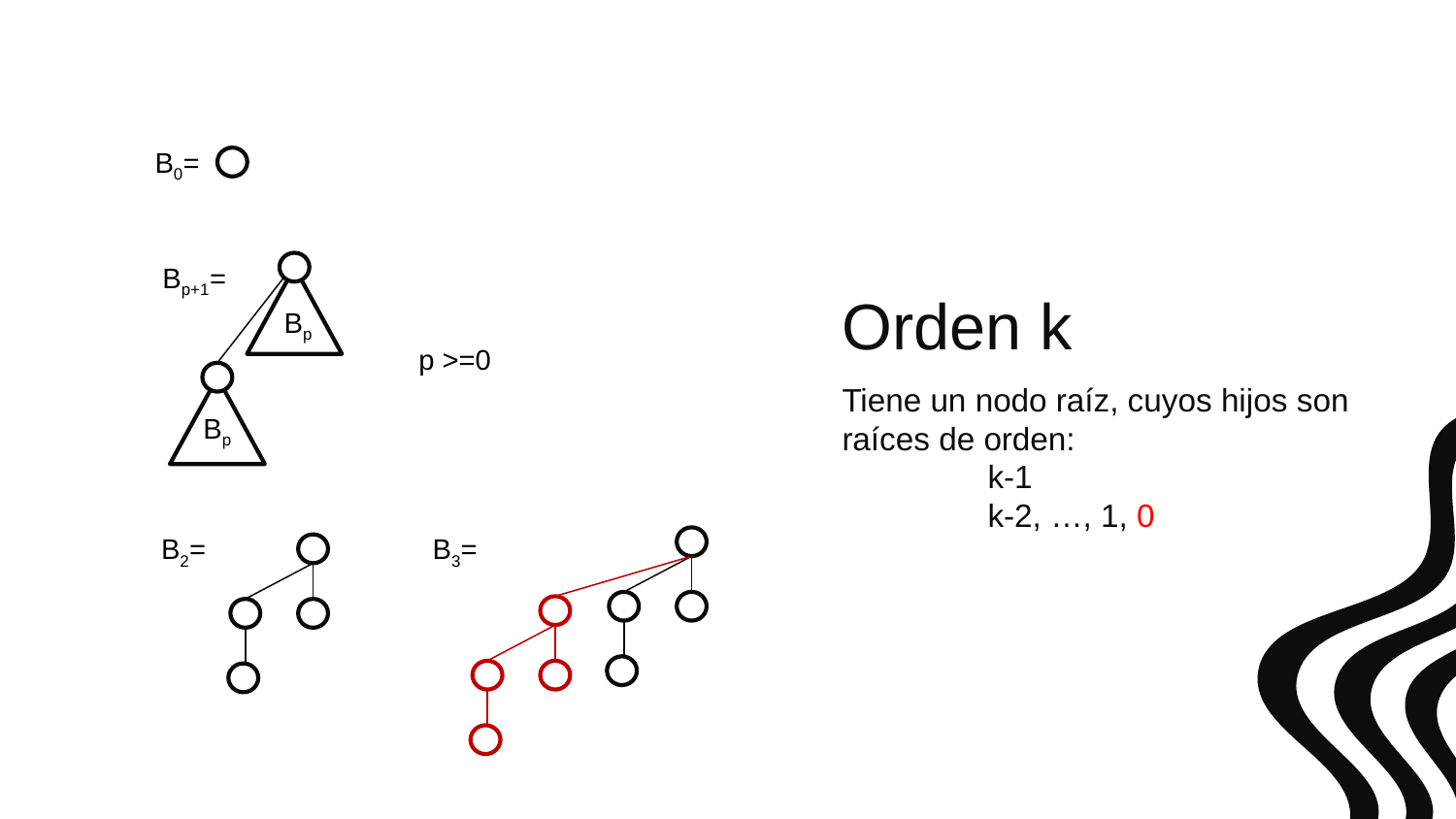

B0=

Bp+1=

# Orden k
Bp
p >=0

Tiene un nodo raíz, cuyos hijos son raíces de orden:
	k-1
	k-2, …, 1, 0
Bp
B3=
B2=